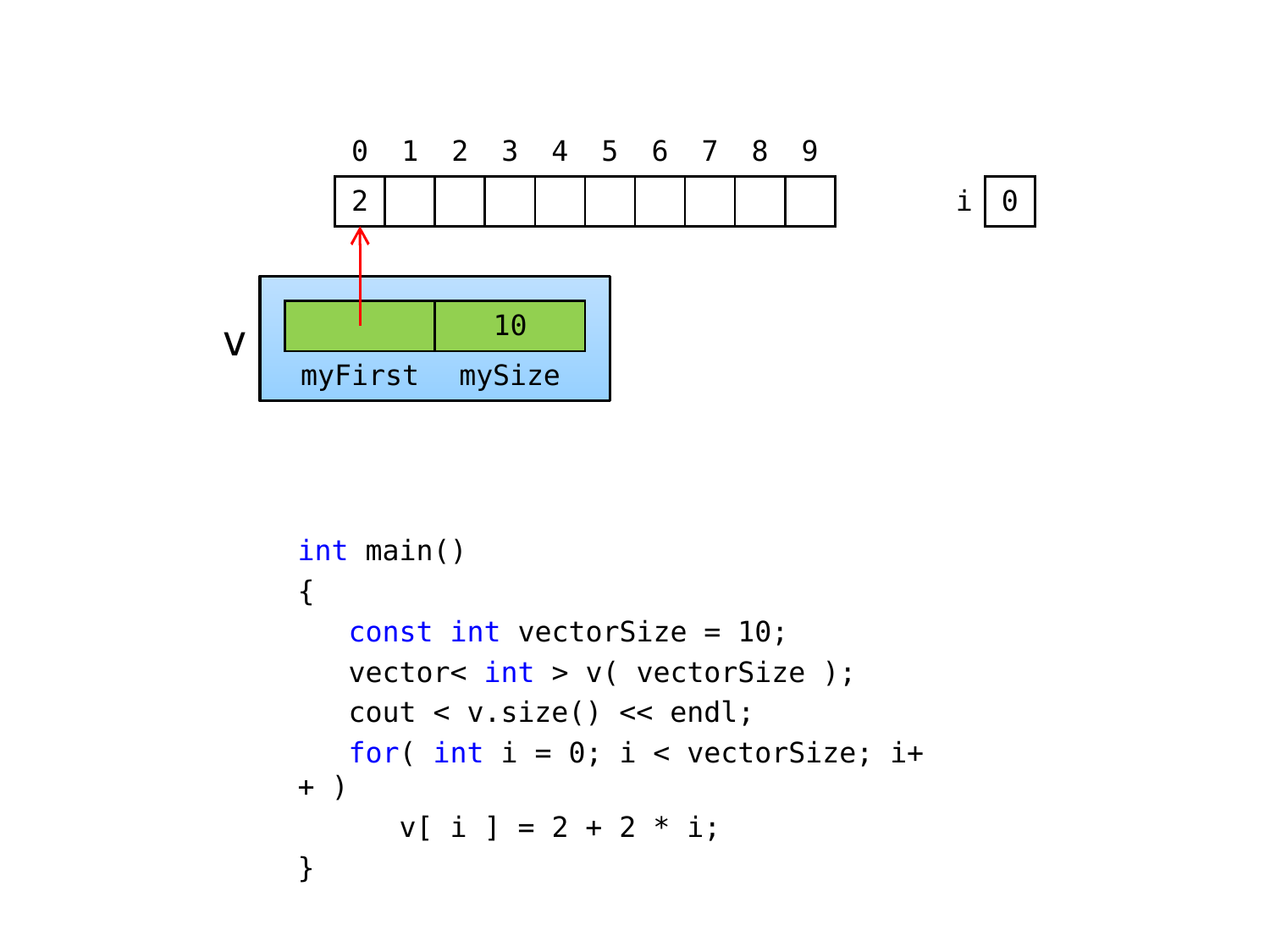

| 0 | 1 | 2 | 3 | 4 | 5 | 6 | 7 | 8 | 9 |  |  |
| --- | --- | --- | --- | --- | --- | --- | --- | --- | --- | --- | --- |
| 2 |  |  |  |  |  |  |  |  |  | i | 0 |

v
|  | 10 |
| --- | --- |
| myFirst | mySize |
int main()
{
   const int vectorSize = 10;
   vector< int > v( vectorSize );
   cout < v.size() << endl;
   for( int i = 0; i < vectorSize; i++ )
      v[ i ] = 2 + 2 * i;
}